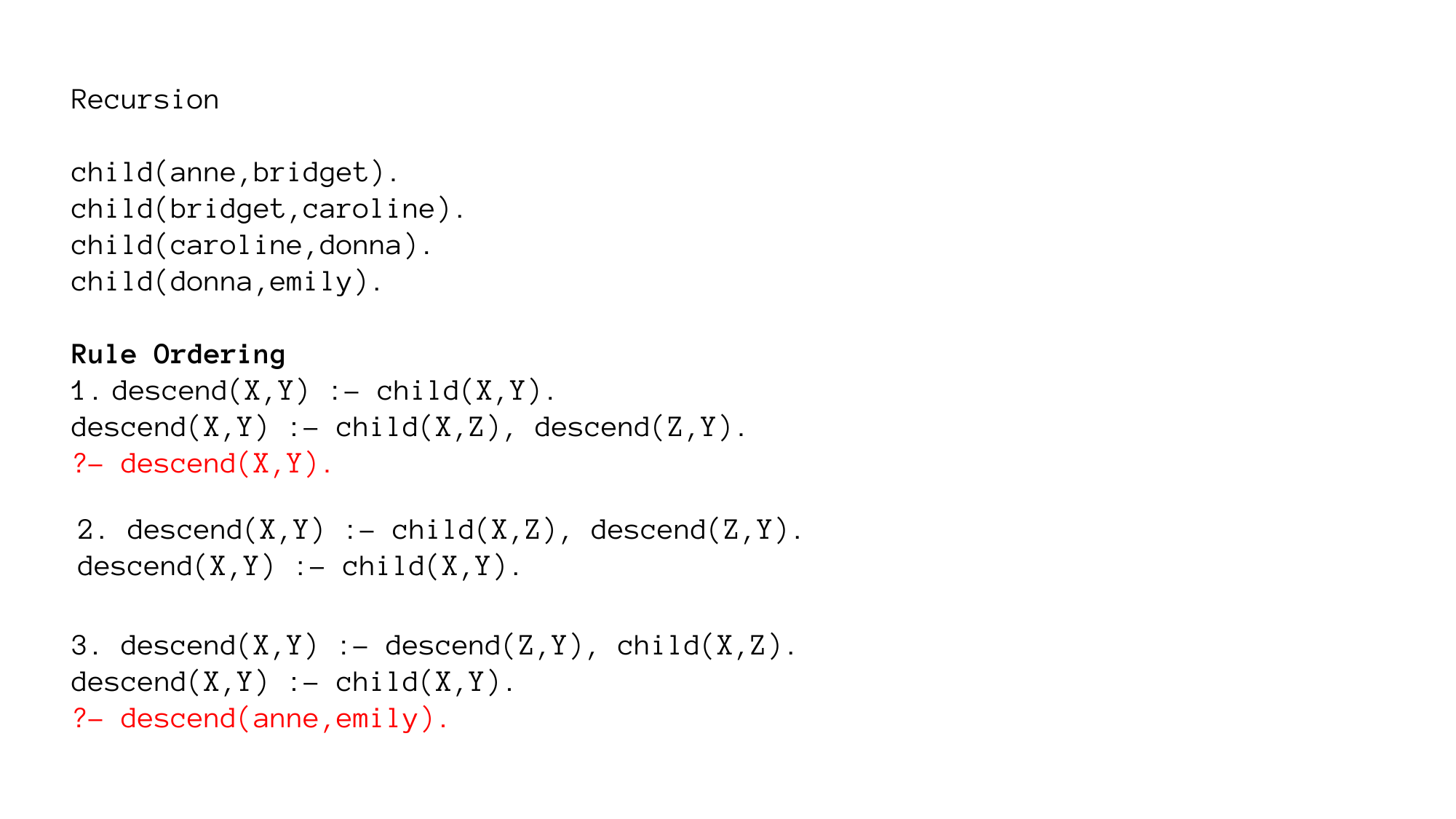

Recursion

child(anne,bridget).
child(bridget,caroline).
child(caroline,donna).
child(donna,emily).

Rule Ordering
descend(X,Y) :- child(X,Y).
descend(X,Y) :- child(X,Z), descend(Z,Y).
?- descend(X,Y).

3. descend(X,Y) :- descend(Z,Y), child(X,Z).
descend(X,Y) :- child(X,Y).
?- descend(anne,emily).
2. descend(X,Y) :- child(X,Z), descend(Z,Y).
descend(X,Y) :- child(X,Y).